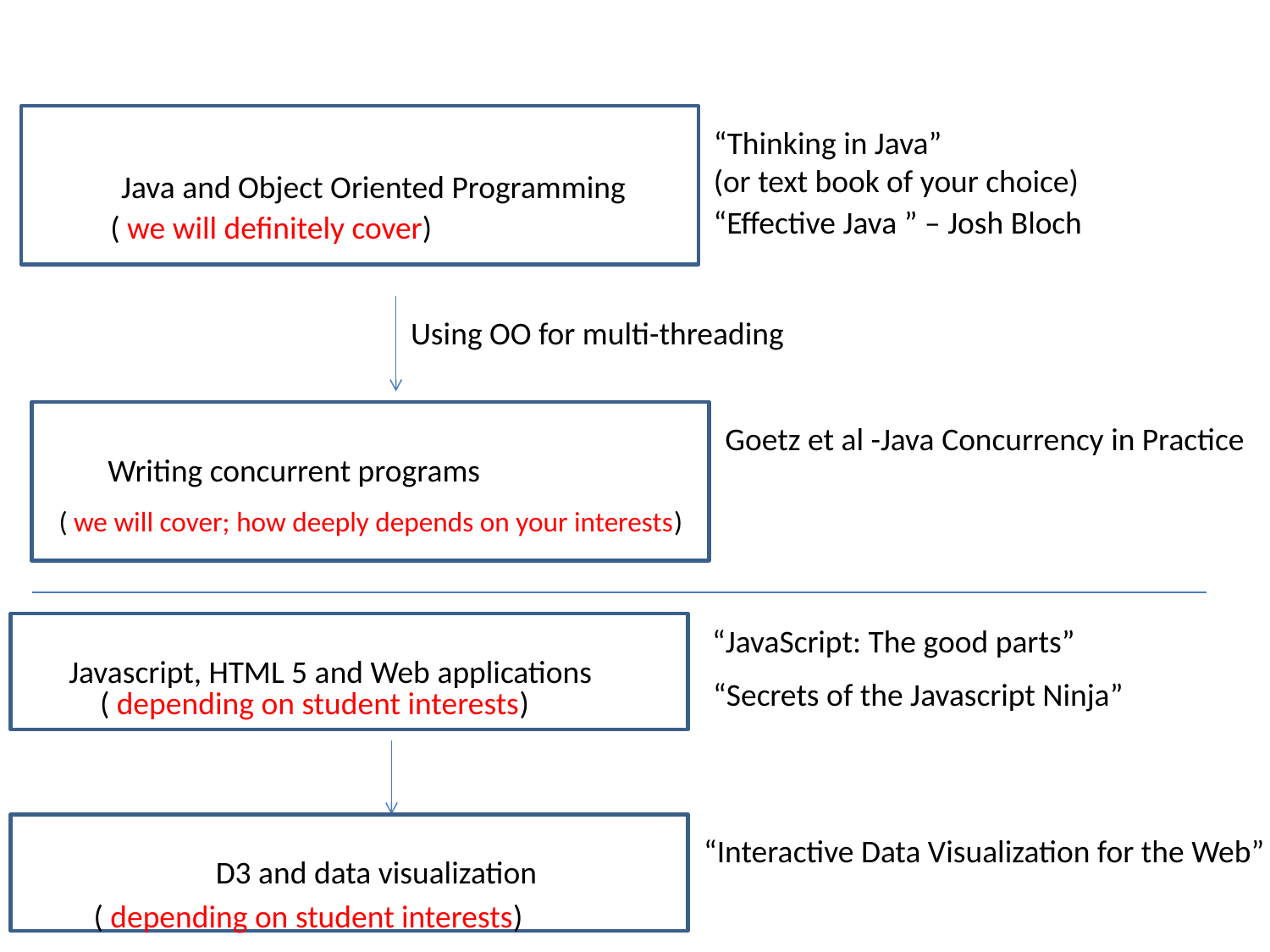

“Thinking in Java”
(or text book of your choice)
Java and Object Oriented Programming
“Effective Java ” – Josh Bloch
( we will definitely cover)
Using OO for multi-threading

Goetz et al -Java Concurrency in Practice
Writing concurrent programs
( we will cover; how deeply depends on your interests)

“JavaScript: The good parts”
Javascript, HTML 5 and Web applications
“Secrets of the Javascript Ninja”
( depending on student interests)

“Interactive Data Visualization for the Web”
D3 and data visualization
( depending on student interests)